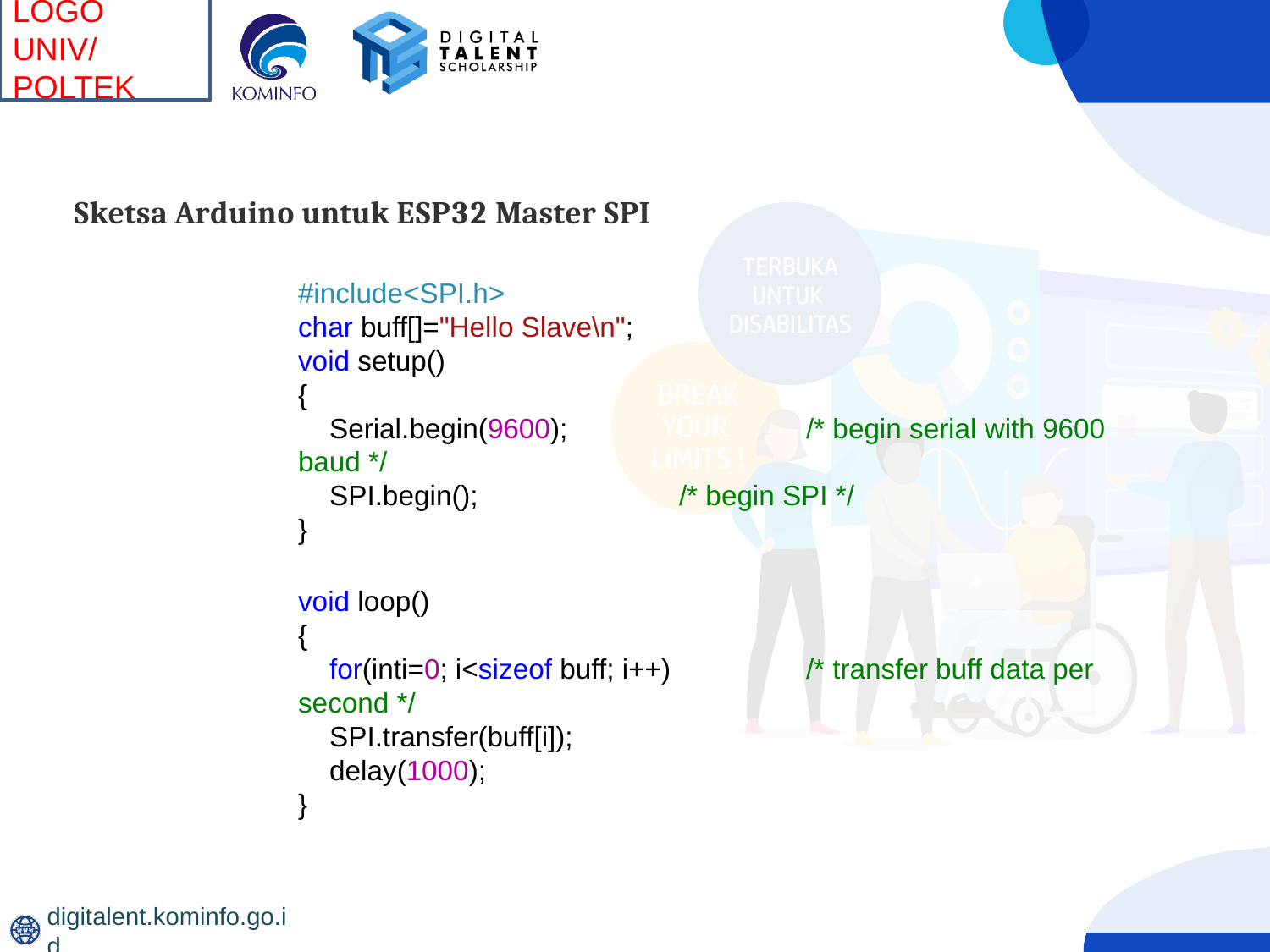

Sketsa Arduino untuk ESP32 Master SPI
#include<SPI.h>
char buff[]="Hello Slave\n";
void setup()
{
    Serial.begin(9600); 		/* begin serial with 9600 baud */
    SPI.begin();  		/* begin SPI */
}

void loop()
{
    for(inti=0; i<sizeof buff; i++)  	/* transfer buff data per second */
    SPI.transfer(buff[i]);
    delay(1000);
}